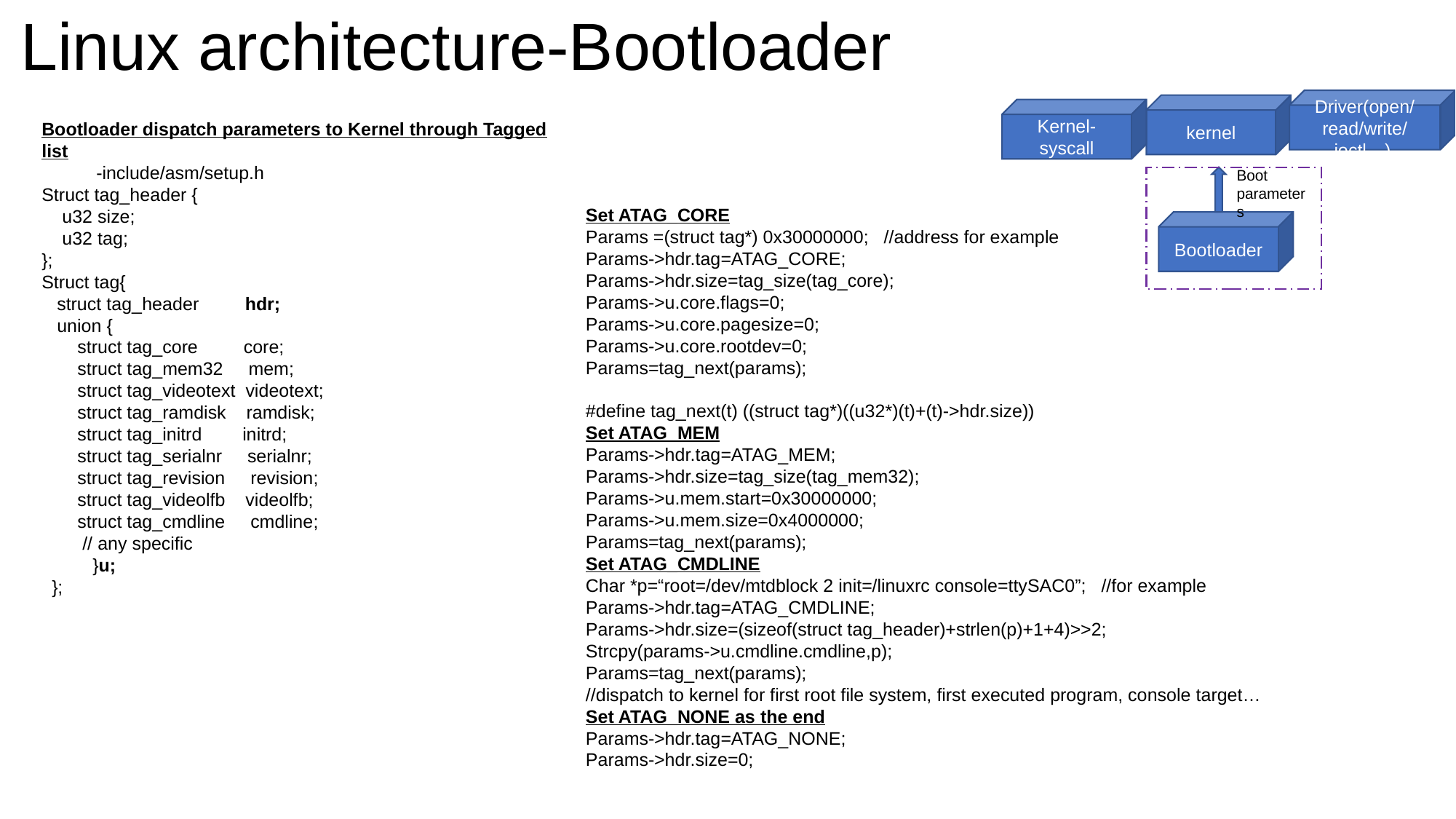

# Linux architecture-Bootloader
Driver(open/read/write/ioctl…)
kernel
Kernel-syscall
Bootloader dispatch parameters to Kernel through Tagged list
-include/asm/setup.h
Struct tag_header {
    u32 size;
    u32 tag;
};
Struct tag{
   struct tag_header         hdr;
   union {
       struct tag_core         core;
       struct tag_mem32     mem;
       struct tag_videotext  videotext;
       struct tag_ramdisk    ramdisk;
       struct tag_initrd        initrd;
       struct tag_serialnr     serialnr;
       struct tag_revision     revision;
       struct tag_videolfb    videolfb;
       struct tag_cmdline     cmdline;
        // any specific
          }u;
  };
Boot parameters

Set ATAG_CORE
Params =(struct tag*) 0x30000000;   //address for example
Params->hdr.tag=ATAG_CORE;
Params->hdr.size=tag_size(tag_core);
Params->u.core.flags=0;
Params->u.core.pagesize=0;
Params->u.core.rootdev=0;
Params=tag_next(params);

#define tag_next(t) ((struct tag*)((u32*)(t)+(t)->hdr.size))
Set ATAG_MEM
Params->hdr.tag=ATAG_MEM;
Params->hdr.size=tag_size(tag_mem32);
Params->u.mem.start=0x30000000;
Params->u.mem.size=0x4000000;
Params=tag_next(params);
Set ATAG_CMDLINE
Char *p=“root=/dev/mtdblock 2 init=/linuxrc console=ttySAC0”;   //for example
Params->hdr.tag=ATAG_CMDLINE;
Params->hdr.size=(sizeof(struct tag_header)+strlen(p)+1+4)>>2;
Strcpy(params->u.cmdline.cmdline,p);
Params=tag_next(params);
//dispatch to kernel for first root file system, first executed program, console target…
Set ATAG_NONE as the end
Params->hdr.tag=ATAG_NONE;
Params->hdr.size=0;
Bootloader